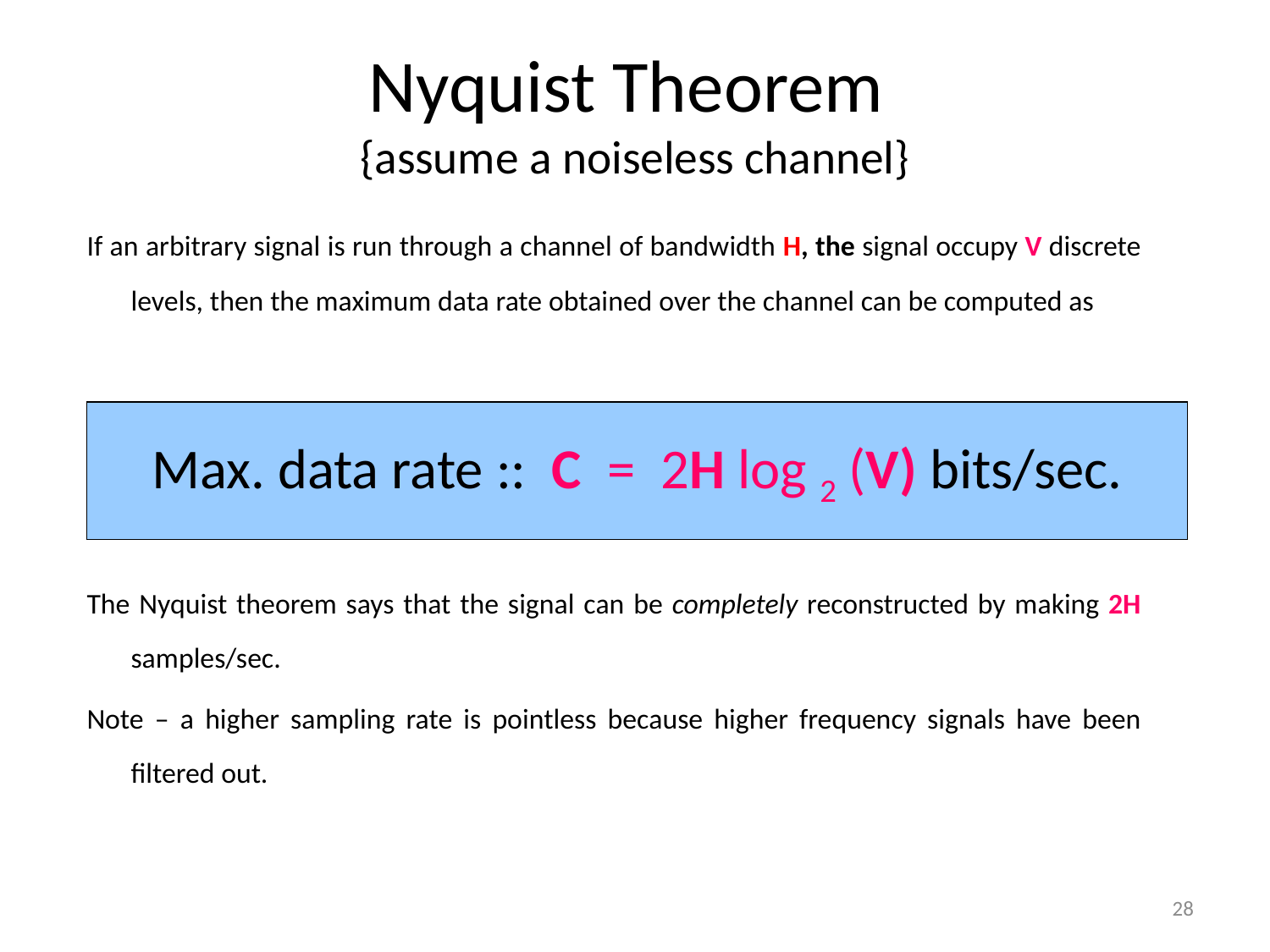

# Nyquist Theorem {assume a noiseless channel}
If an arbitrary signal is run through a channel of bandwidth H, the signal occupy V discrete levels, then the maximum data rate obtained over the channel can be computed as

The Nyquist theorem says that the signal can be completely reconstructed by making 2H samples/sec.
Note – a higher sampling rate is pointless because higher frequency signals have been filtered out.
Max. data rate ::  C  =  2H log 2 (V) bits/sec.
28